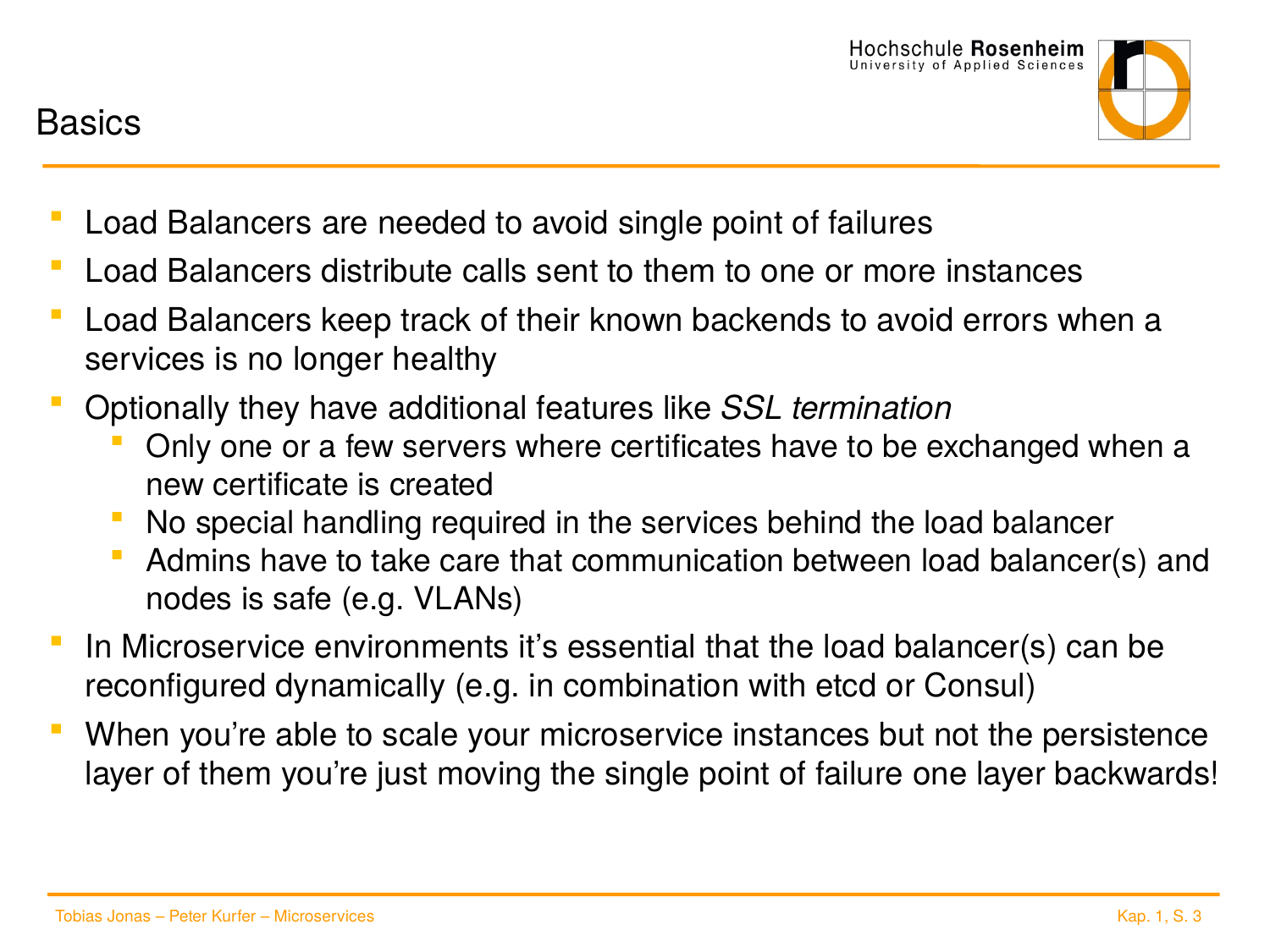

# Basics
Load Balancers are needed to avoid single point of failures
Load Balancers distribute calls sent to them to one or more instances
Load Balancers keep track of their known backends to avoid errors when a services is no longer healthy
Optionally they have additional features like SSL termination
Only one or a few servers where certificates have to be exchanged when a new certificate is created
No special handling required in the services behind the load balancer
Admins have to take care that communication between load balancer(s) and nodes is safe (e.g. VLANs)
In Microservice environments it’s essential that the load balancer(s) can be reconfigured dynamically (e.g. in combination with etcd or Consul)
When you’re able to scale your microservice instances but not the persistence layer of them you’re just moving the single point of failure one layer backwards!